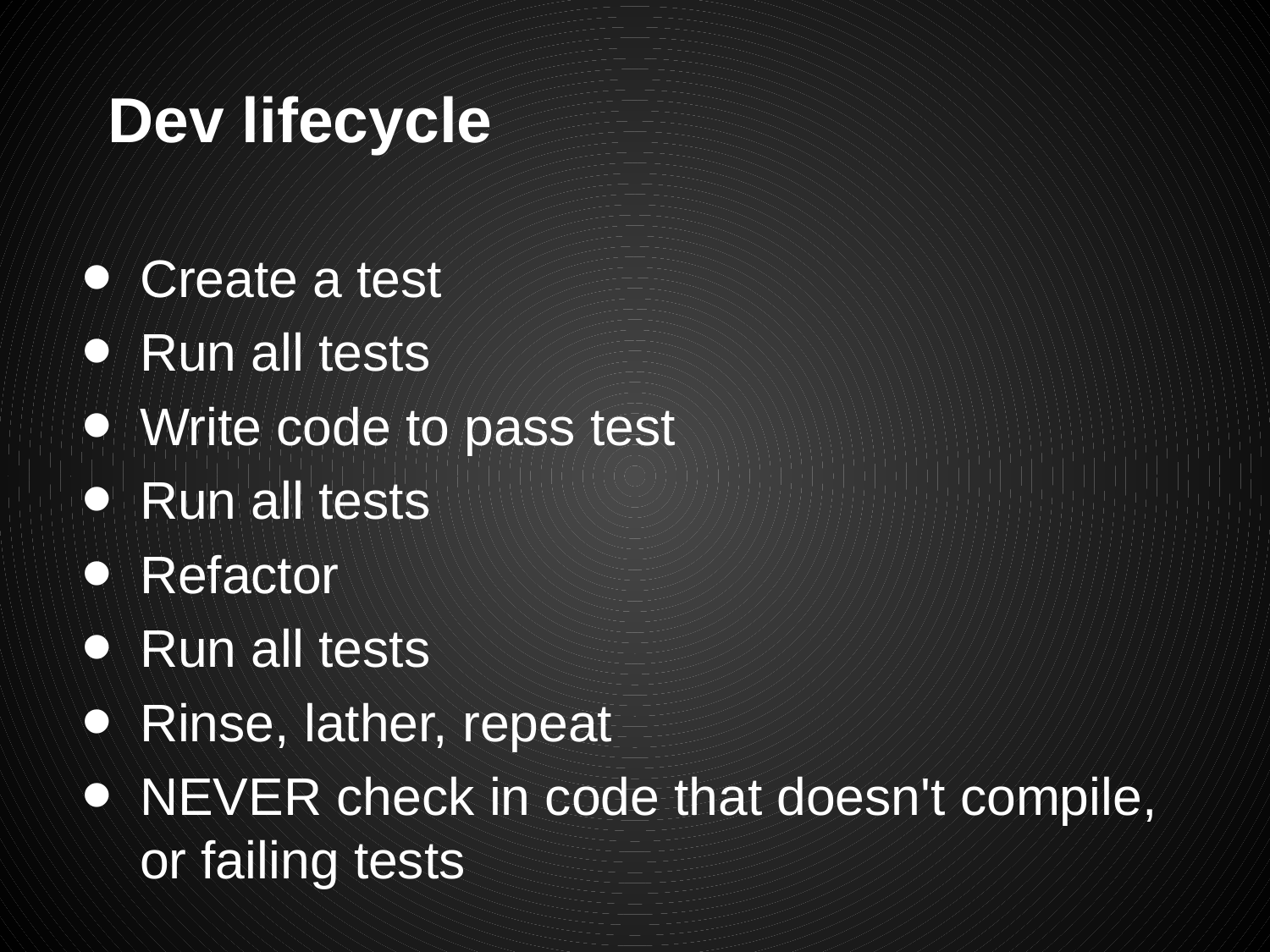

# Dev lifecycle
Create a test
Run all tests
Write code to pass test
Run all tests
Refactor
Run all tests
Rinse, lather, repeat
NEVER check in code that doesn't compile, or failing tests